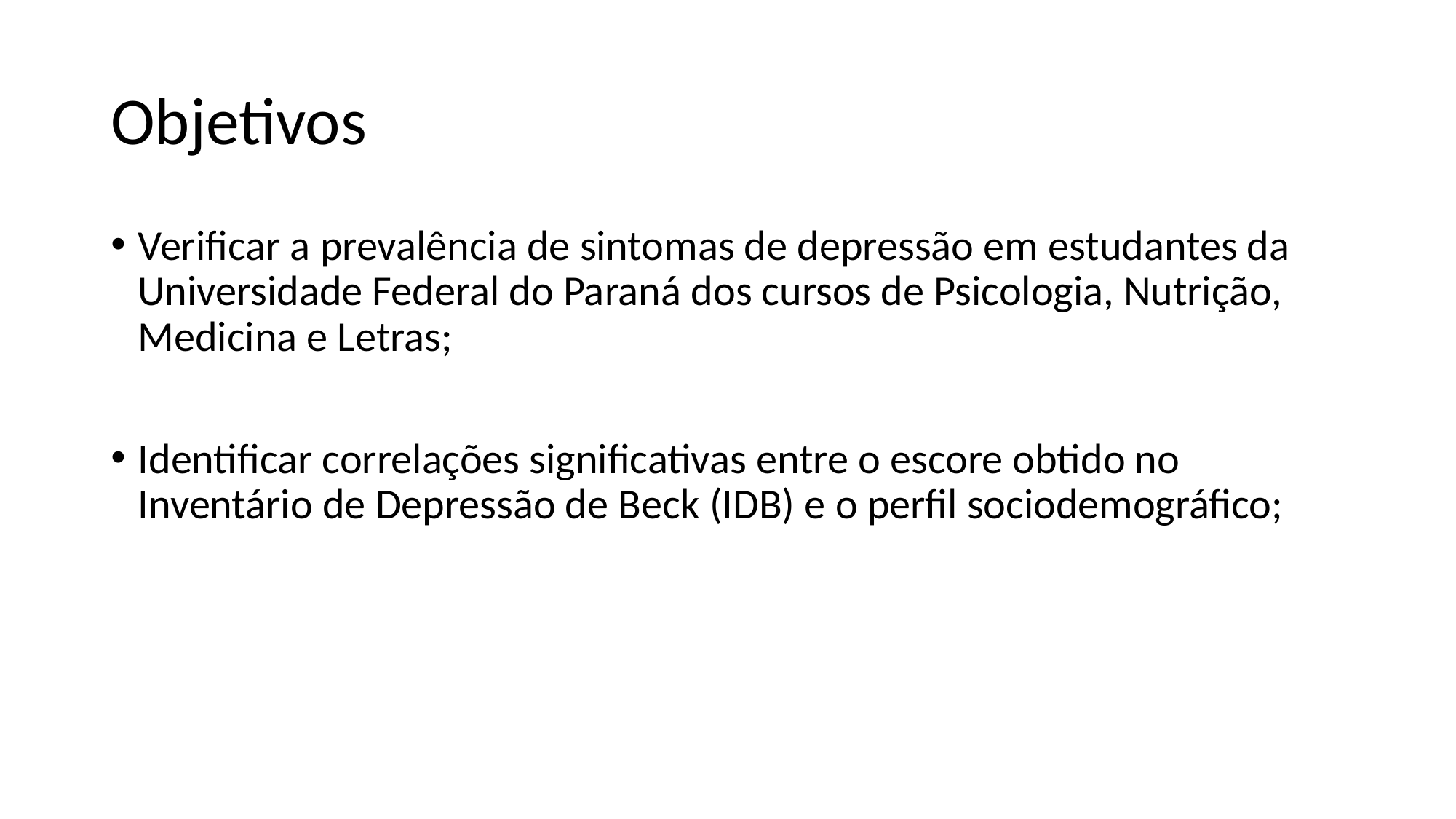

Objetivos
Verificar a prevalência de sintomas de depressão em estudantes da Universidade Federal do Paraná dos cursos de Psicologia, Nutrição, Medicina e Letras;

Identificar correlações significativas entre o escore obtido no Inventário de Depressão de Beck (IDB) e o perfil sociodemográfico;